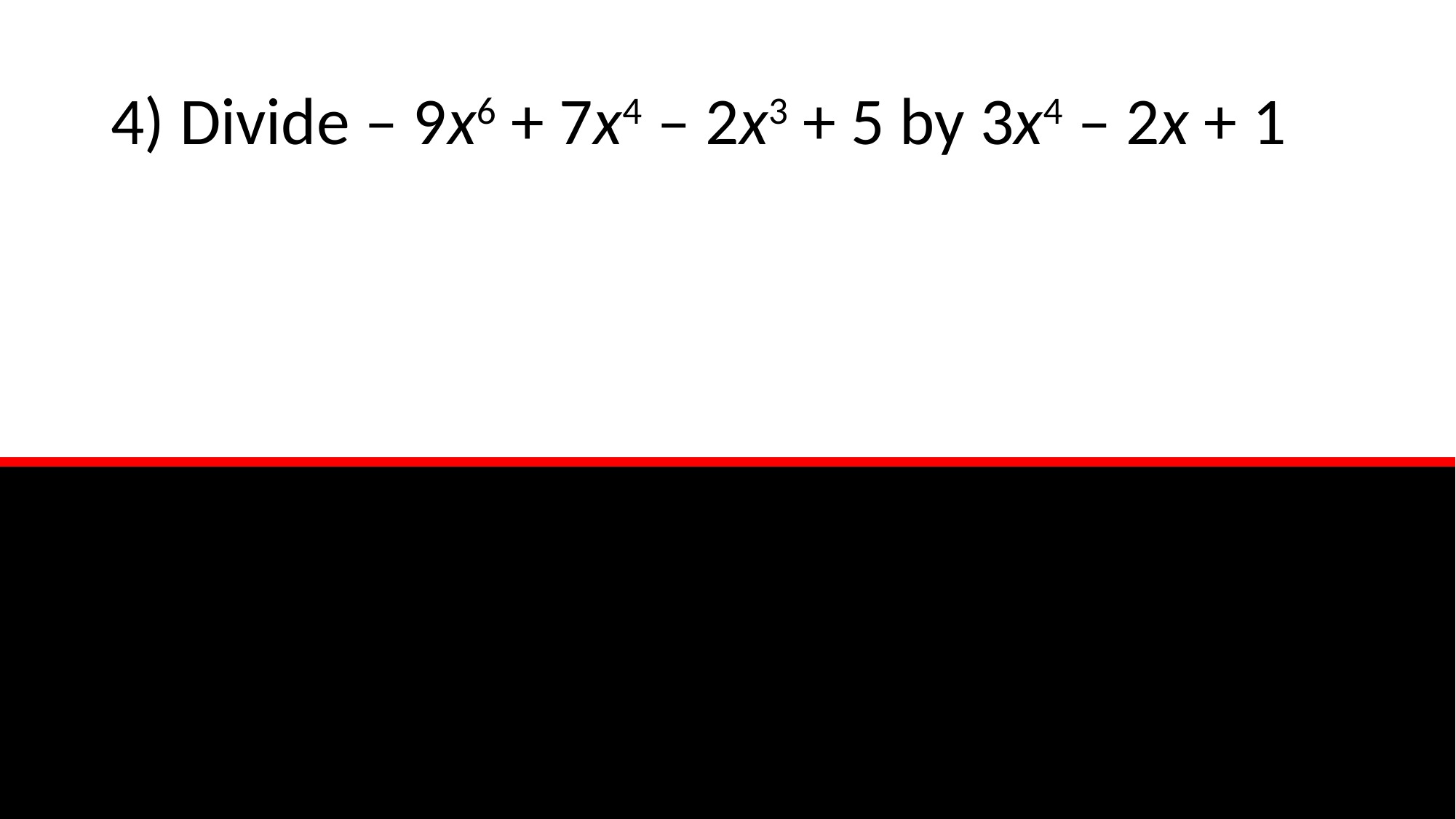

# 4) Divide – 9x6 + 7x4 – 2x3 + 5 by 3x4 – 2x + 1